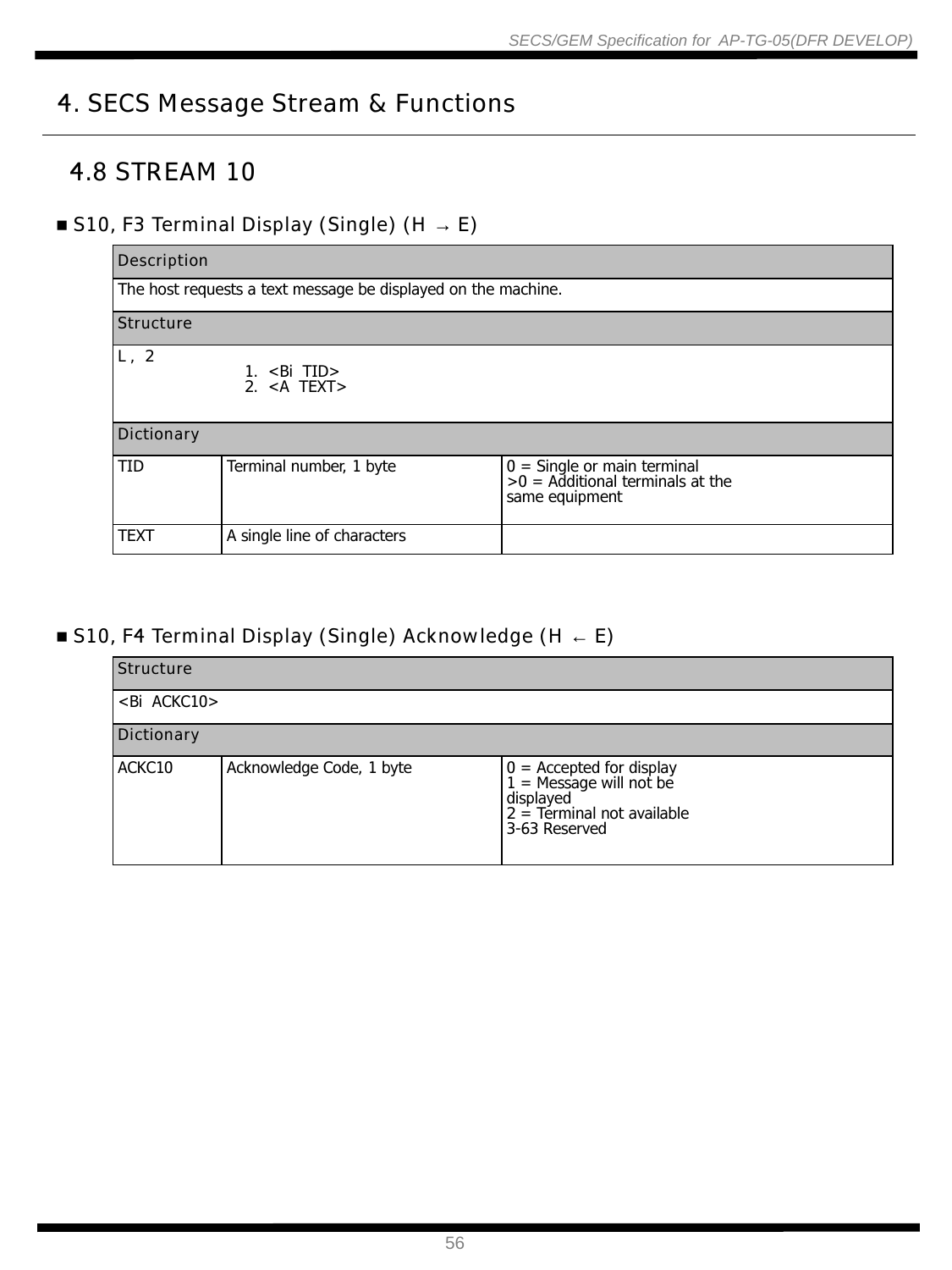

4. SECS Message Stream & Functions
4.8 STREAM 10
| ■ S10, F3 Terminal Display (Single) (H → E) |  |  |  |
| --- | --- | --- | --- |
|  | Description |  |  |
|  | The host requests a text message be displayed on the machine. |  |  |
|  | Structure |  |  |
|  | L , 2 1. <Bi TID> 2. <A TEXT> |  |  |
|  | Dictionary |  |  |
|  | TID | Terminal number, 1 byte | 0 = Single or main terminal >0 = Additional terminals at the same equipment |
|  | TEXT | A single line of characters |  |
| ■ S10, F4 Terminal Display (Single) Acknowledge (H ← E) |  |  |  |
| --- | --- | --- | --- |
|  | Structure |  |  |
|  | <Bi ACKC10> |  |  |
|  | Dictionary |  |  |
|  | ACKC10 | Acknowledge Code, 1 byte | 0 = Accepted for display 1 = Message will not be displayed 2 = Terminal not available 3-63 Reserved |